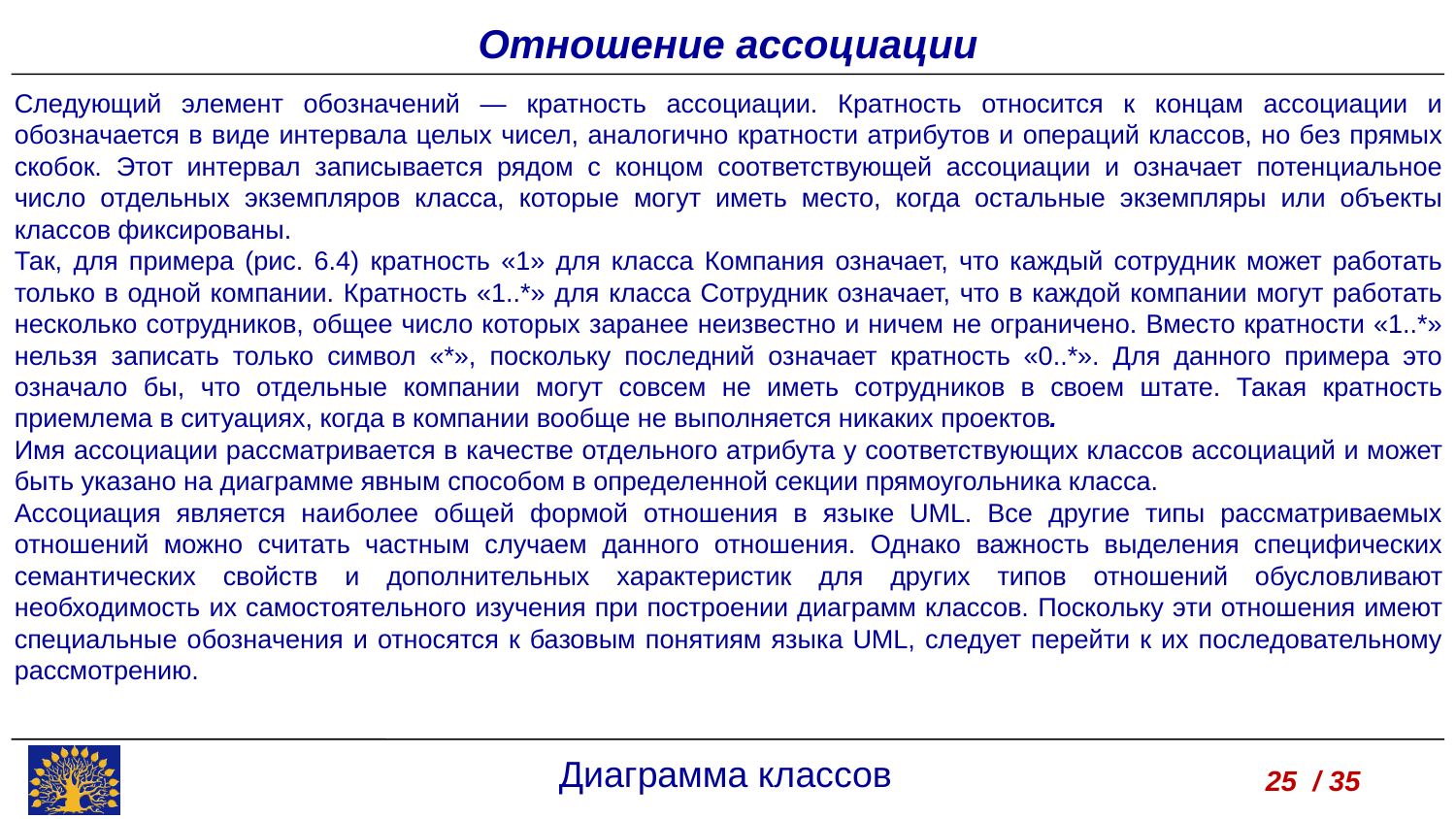

Отношение ассоциации
Следующий элемент обозначений — кратность ассоциации. Кратность относится к концам ассоциации и обозначается в виде интервала целых чисел, аналогично кратности атрибутов и операций классов, но без прямых скобок. Этот интервал записывается рядом с концом соответствующей ассоциации и означает потенциальное число отдельных экземпляров класса, которые могут иметь место, когда остальные экземпляры или объекты классов фиксированы.
Так, для примера (рис. 6.4) кратность «1» для класса Компания означает, что каждый сотрудник может работать только в одной компании. Кратность «1..*» для класса Сотрудник означает, что в каждой компании могут работать несколько сотрудников, общее число которых заранее неизвестно и ничем не ограничено. Вместо кратности «1..*» нельзя записать только символ «*», поскольку последний означает кратность «0..*». Для данного примера это означало бы, что отдельные компании могут совсем не иметь сотрудников в своем штате. Такая кратность приемлема в ситуациях, когда в компании вообще не выполняется никаких проектов.
Имя ассоциации рассматривается в качестве отдельного атрибута у соответствующих классов ассоциаций и может быть указано на диаграмме явным способом в определенной секции прямоугольника класса.
Ассоциация является наиболее общей формой отношения в языке UML. Все другие типы рассматриваемых отношений можно считать частным случаем данного отношения. Однако важность выделения специфических семантических свойств и дополнительных характеристик для других типов отношений обусловливают необходимость их самостоятельного изучения при построении диаграмм классов. Поскольку эти отношения имеют специальные обозначения и относятся к базовым понятиям языка UML, следует перейти к их последовательному рассмотрению.